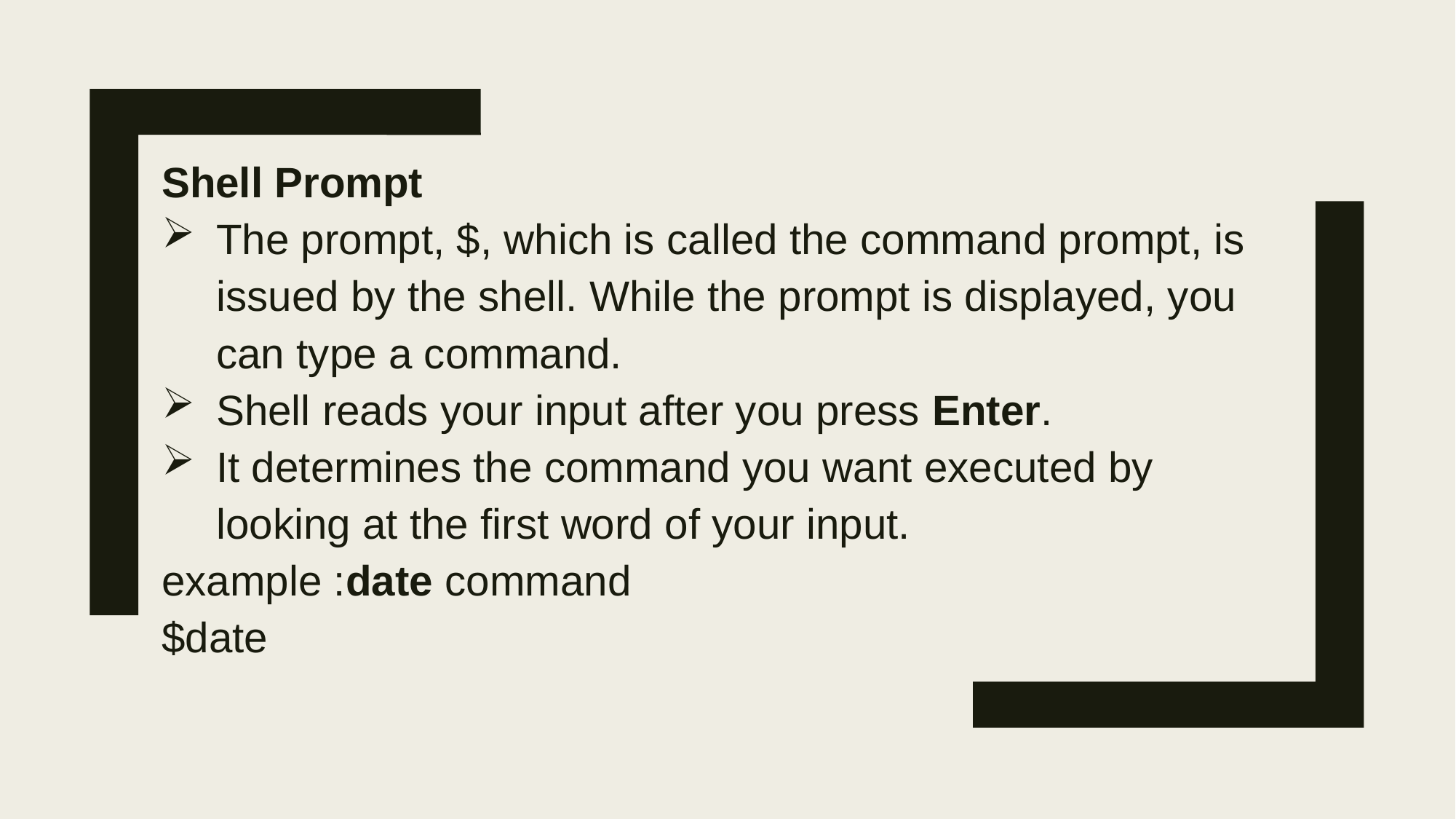

Shell Prompt
The prompt, $, which is called the command prompt, is issued by the shell. While the prompt is displayed, you can type a command.
Shell reads your input after you press Enter.
It determines the command you want executed by looking at the first word of your input.
example :date command
$date